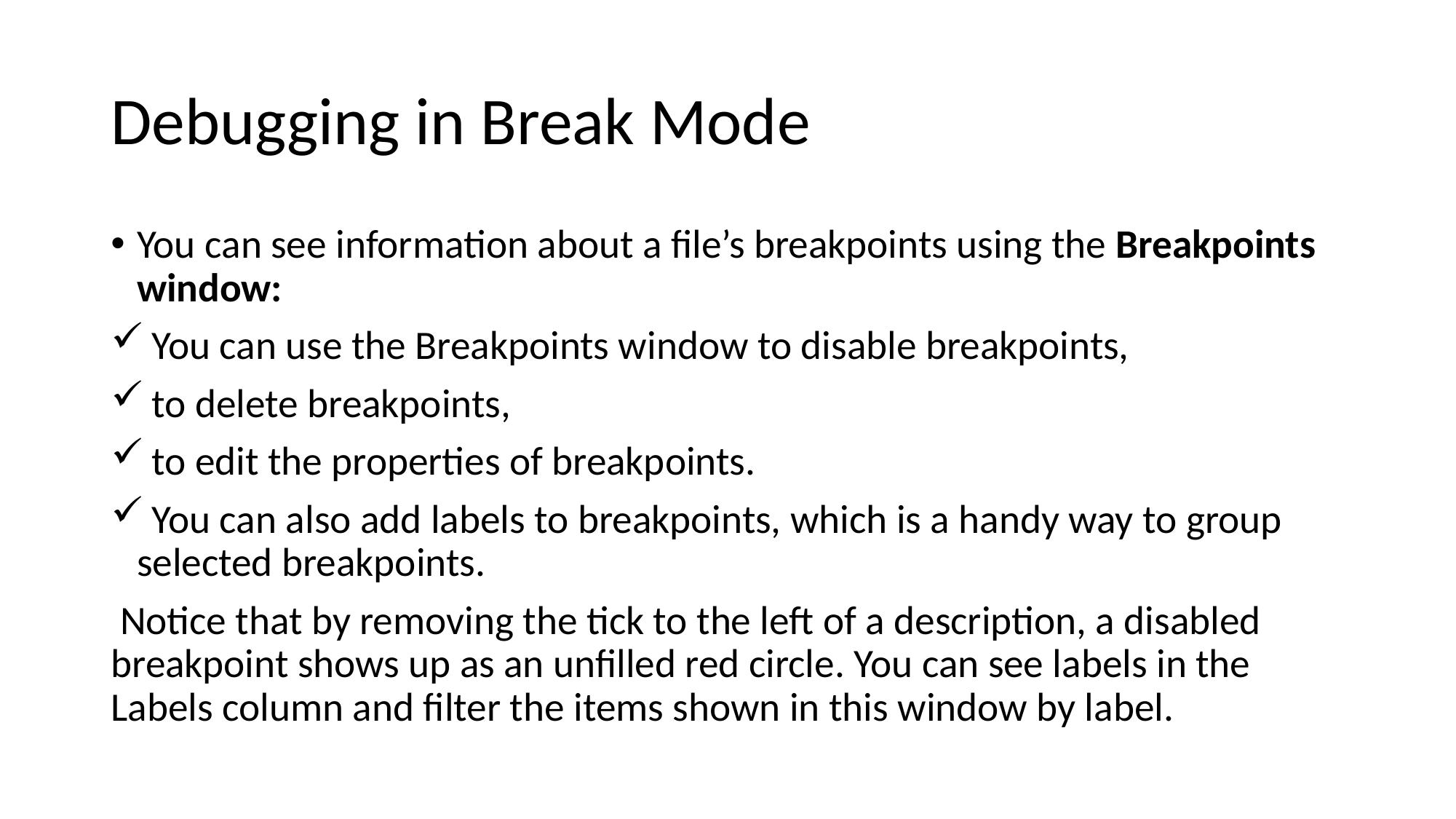

# Debugging in Break Mode
You can see information about a file’s breakpoints using the Breakpoints window:
 You can use the Breakpoints window to disable breakpoints,
 to delete breakpoints,
 to edit the properties of breakpoints.
 You can also add labels to breakpoints, which is a handy way to group selected breakpoints.
 Notice that by removing the tick to the left of a description, a disabled breakpoint shows up as an unfilled red circle. You can see labels in the Labels column and filter the items shown in this window by label.